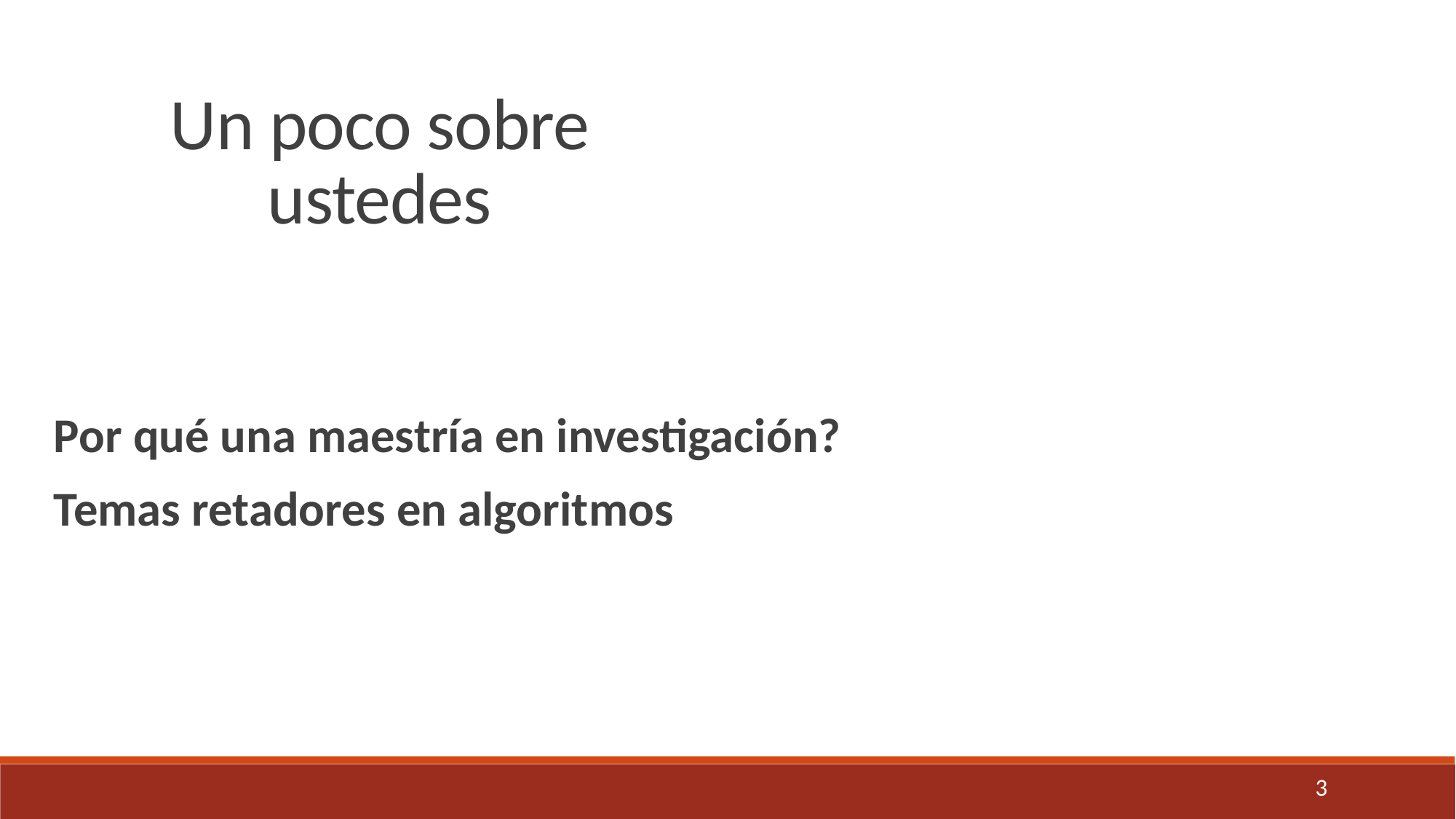

Un poco sobre ustedes
Por qué una maestría en investigación?
Temas retadores en algoritmos
3